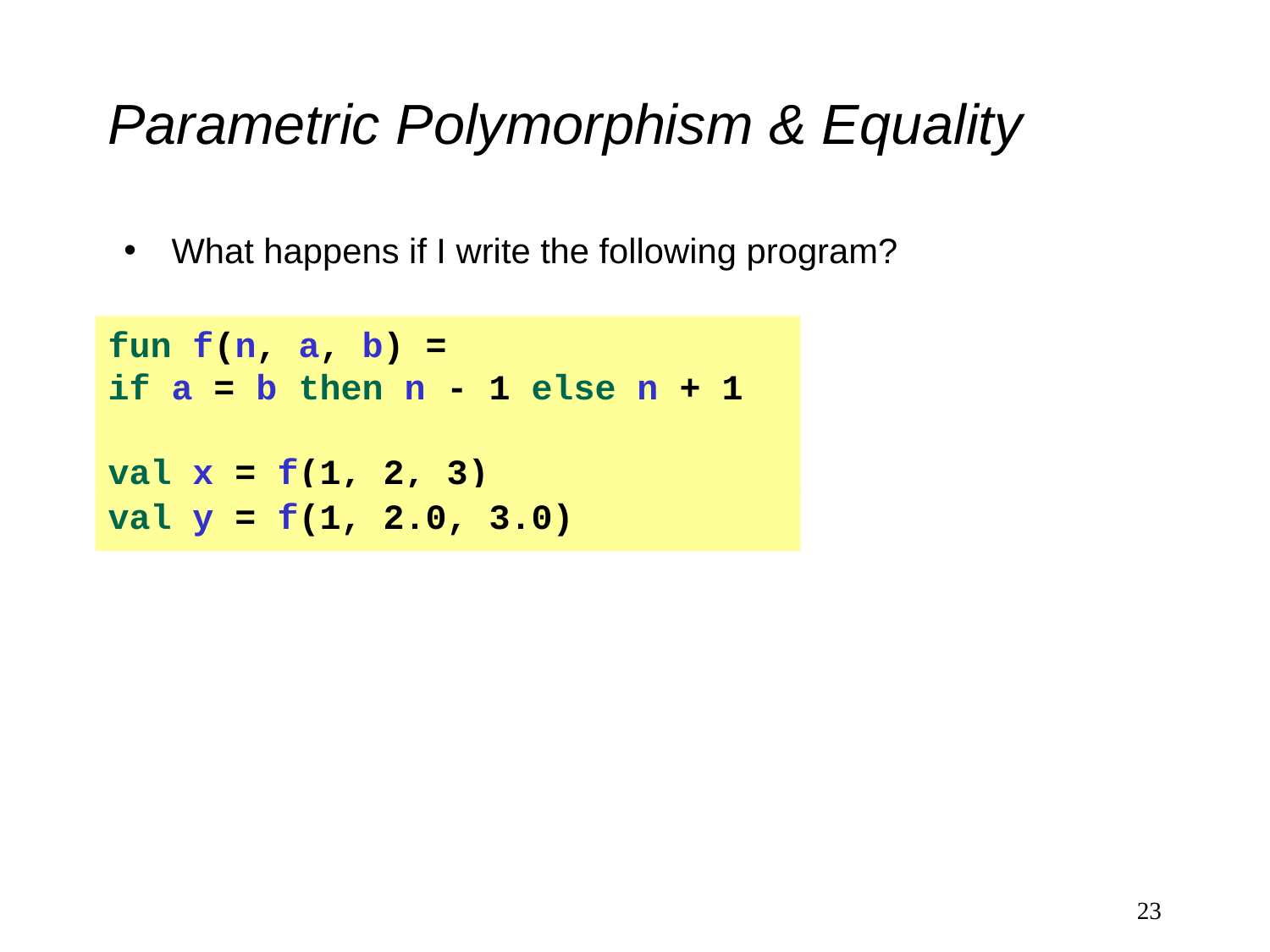

# Parametric Polymorphism & Equality
What happens if I write the following program?
fun f(n, a, b) =
if a = b then n - 1 else n + 1

val x = f(1, 2, 3)
val y = f(1, 2.0, 3.0)
23